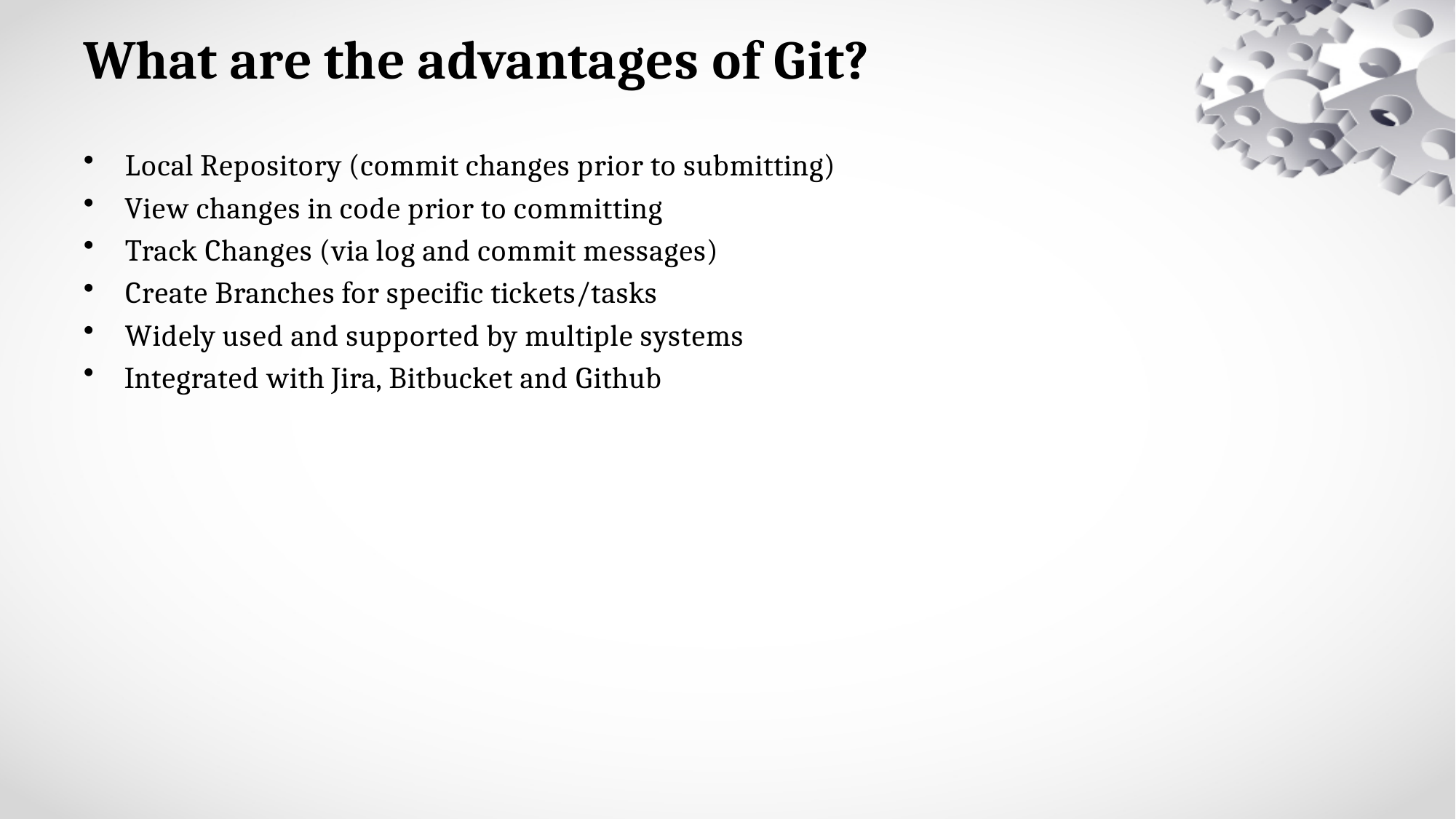

# What are the advantages of Git?
Local Repository (commit changes prior to submitting)
View changes in code prior to committing
Track Changes (via log and commit messages)
Create Branches for specific tickets/tasks
Widely used and supported by multiple systems
Integrated with Jira, Bitbucket and Github